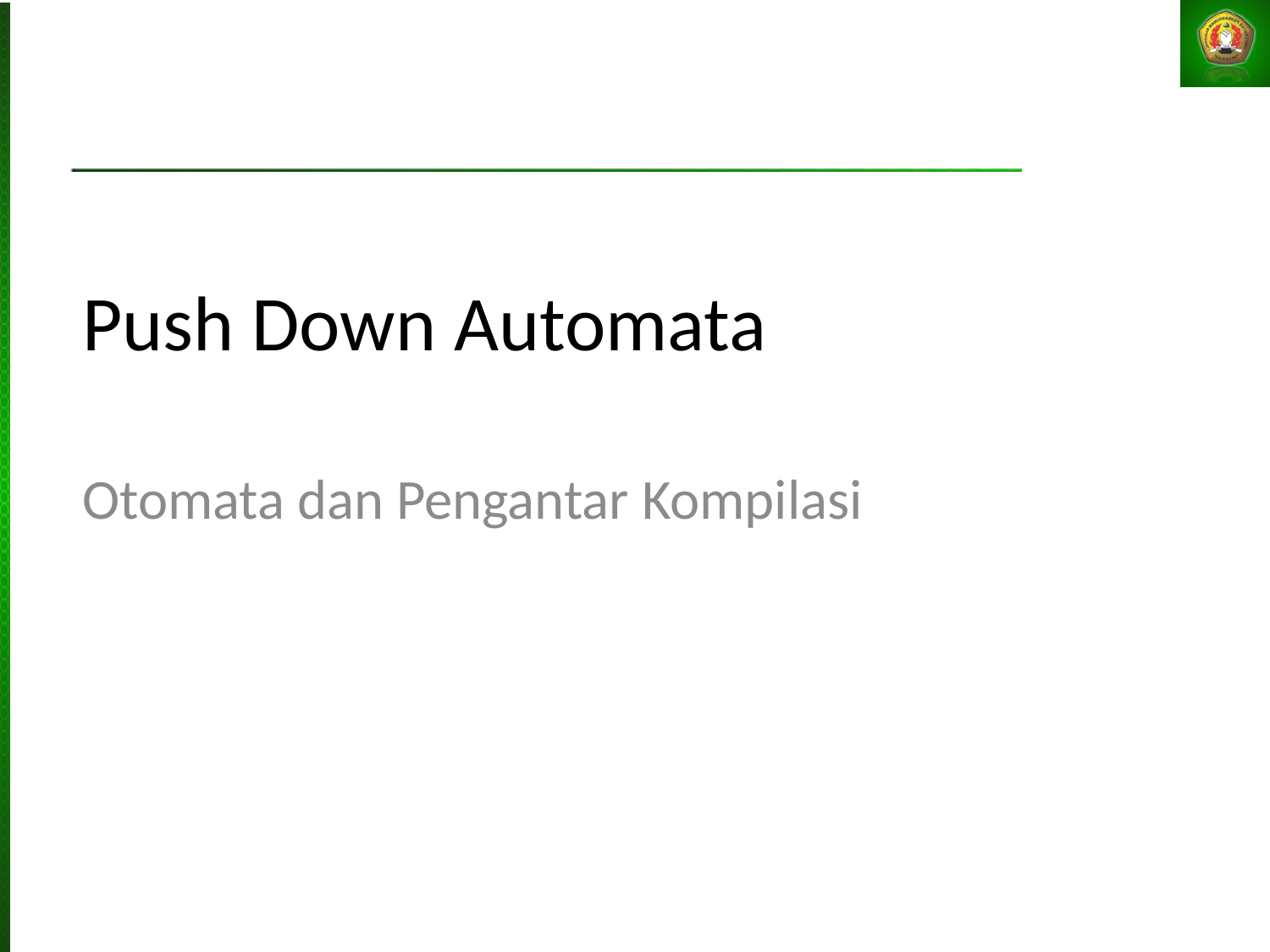

# Push Down Automata
Otomata dan Pengantar Kompilasi